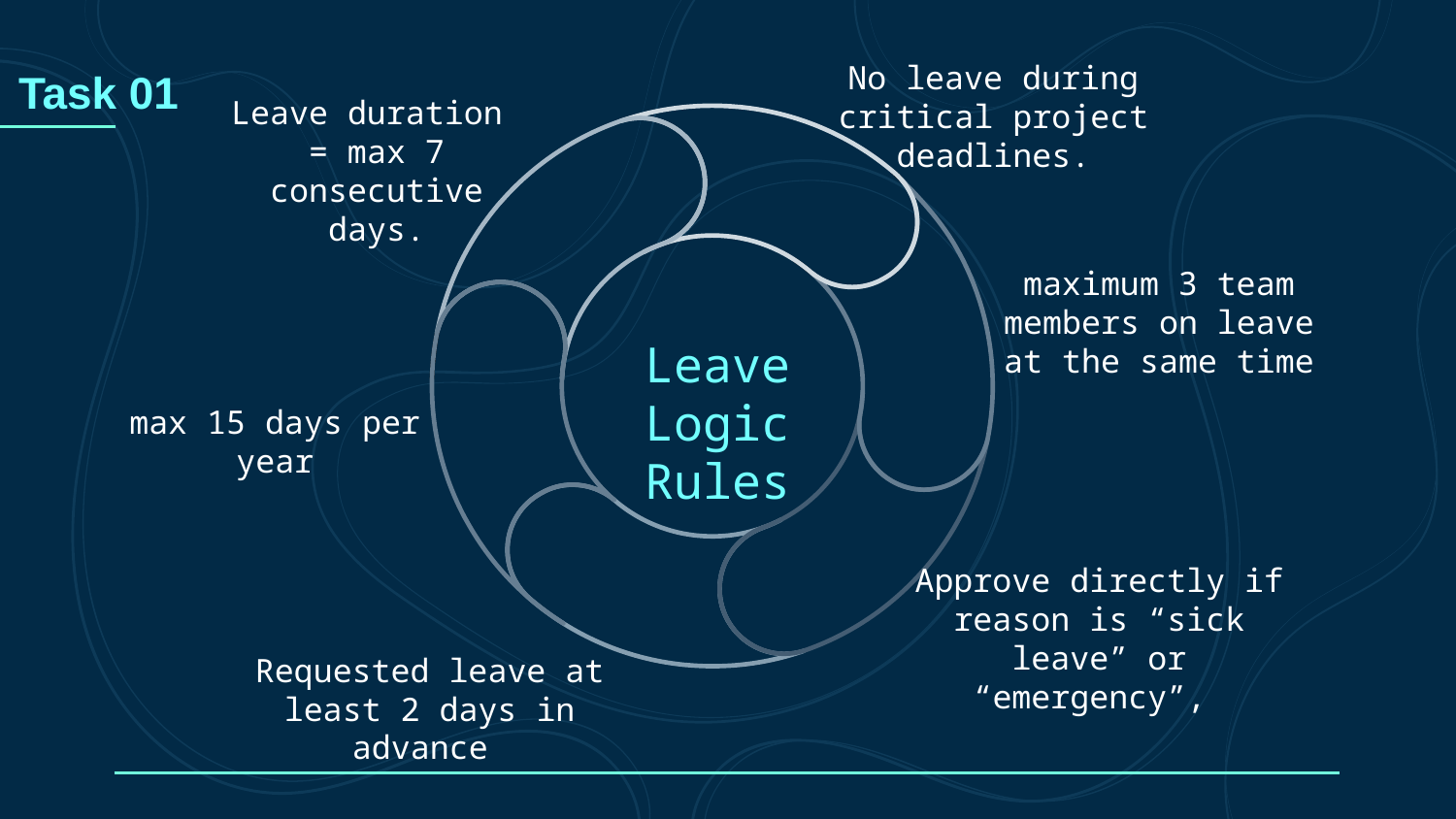

No leave during critical project deadlines.
Task 01
Leave duration
= max 7 consecutive days.

maximum 3 team members on leave at the same time
Leave Logic Rules
max 15 days per year
Approve directly if reason is “sick leave” or “emergency”,
Requested leave at least 2 days in advance